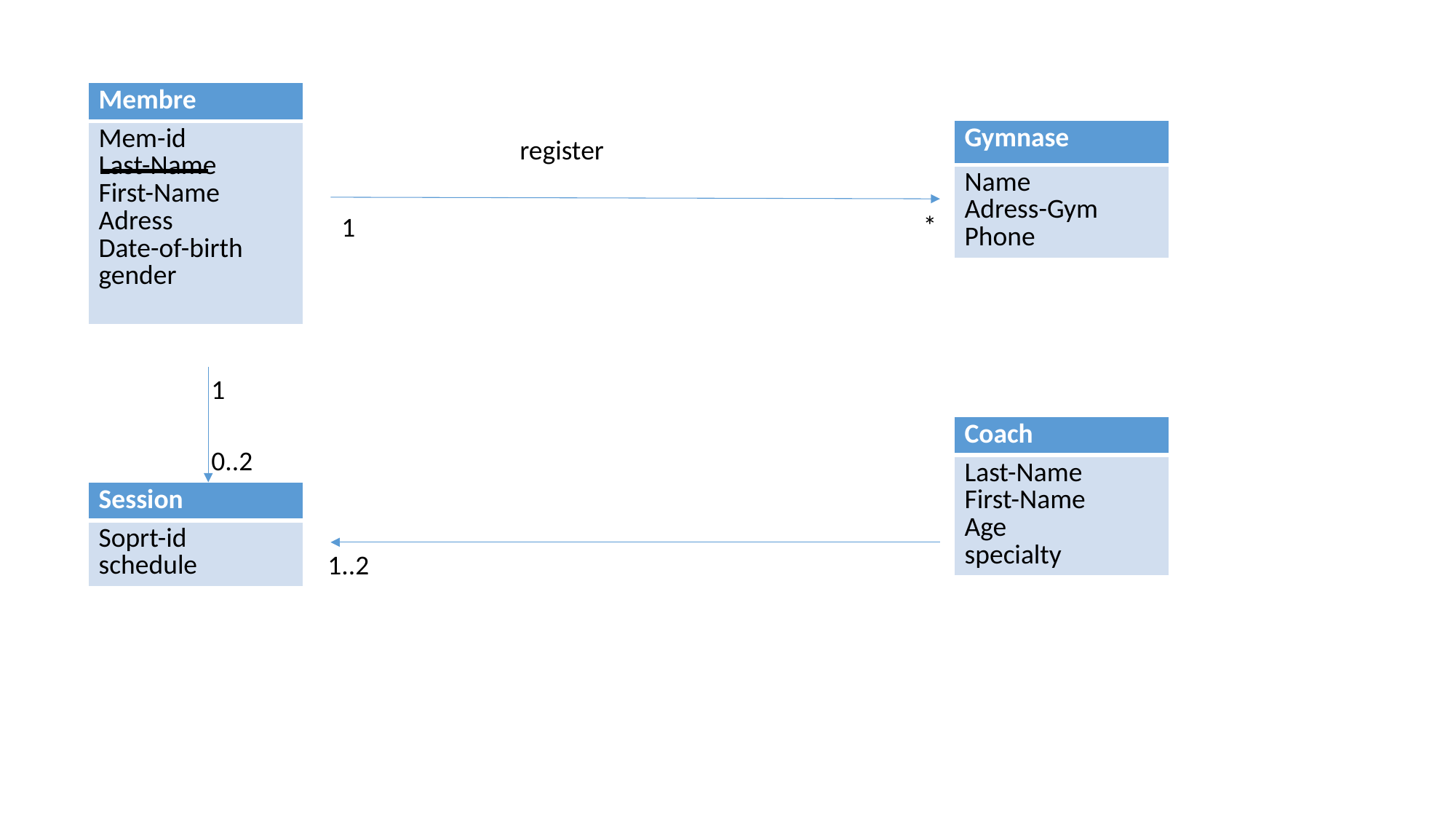

| Membre |
| --- |
| Mem-id Last-Name First-Name Adress Date-of-birth gender |
| Gymnase |
| --- |
| Name Adress-Gym Phone |
register
*
1
1
| Coach |
| --- |
| Last-Name First-Name Age specialty |
0..2
| Session |
| --- |
| Soprt-id schedule |
1..2